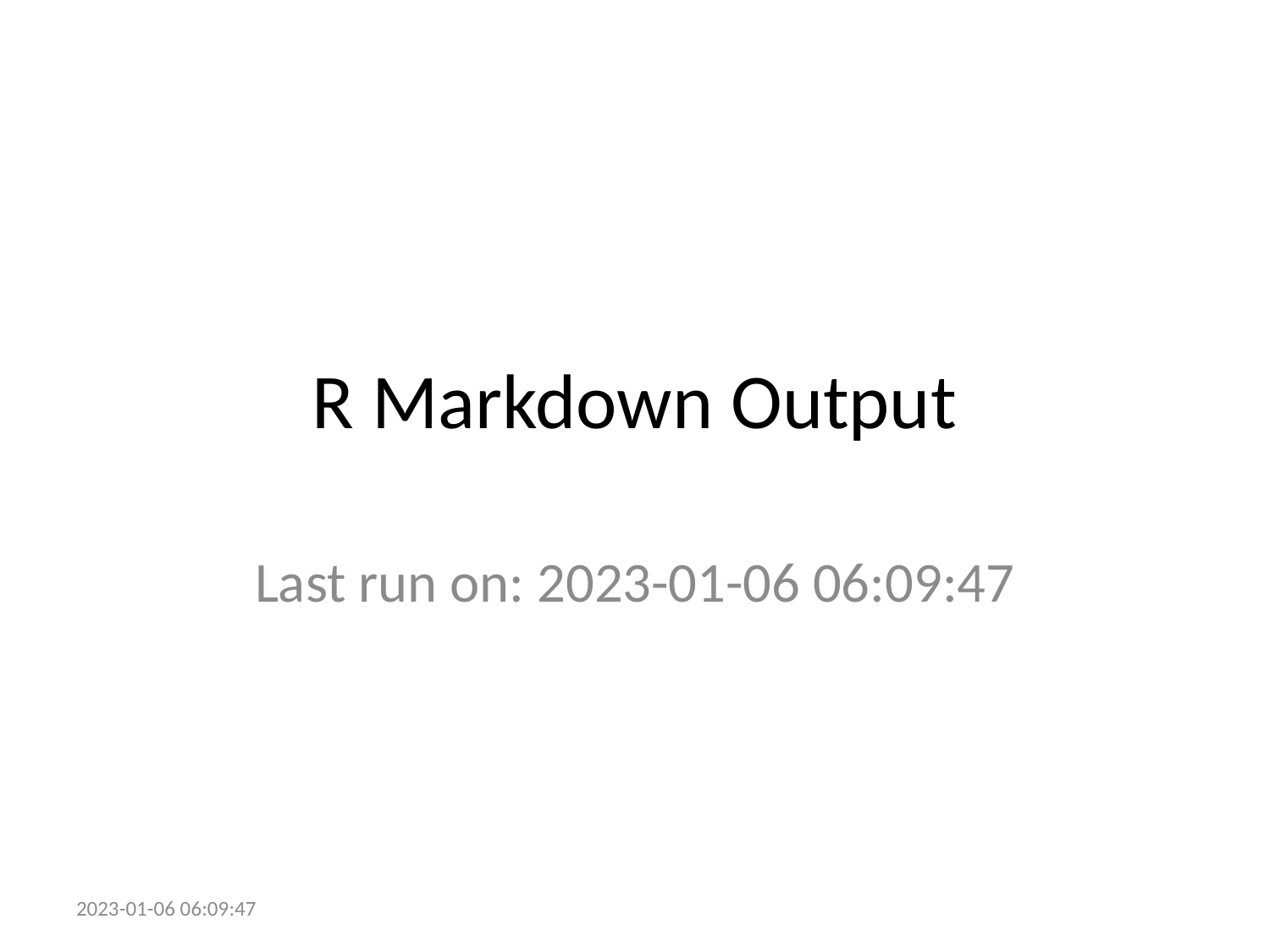

# R Markdown Output
Last run on: 2023-01-06 06:09:47
2023-01-06 06:09:47